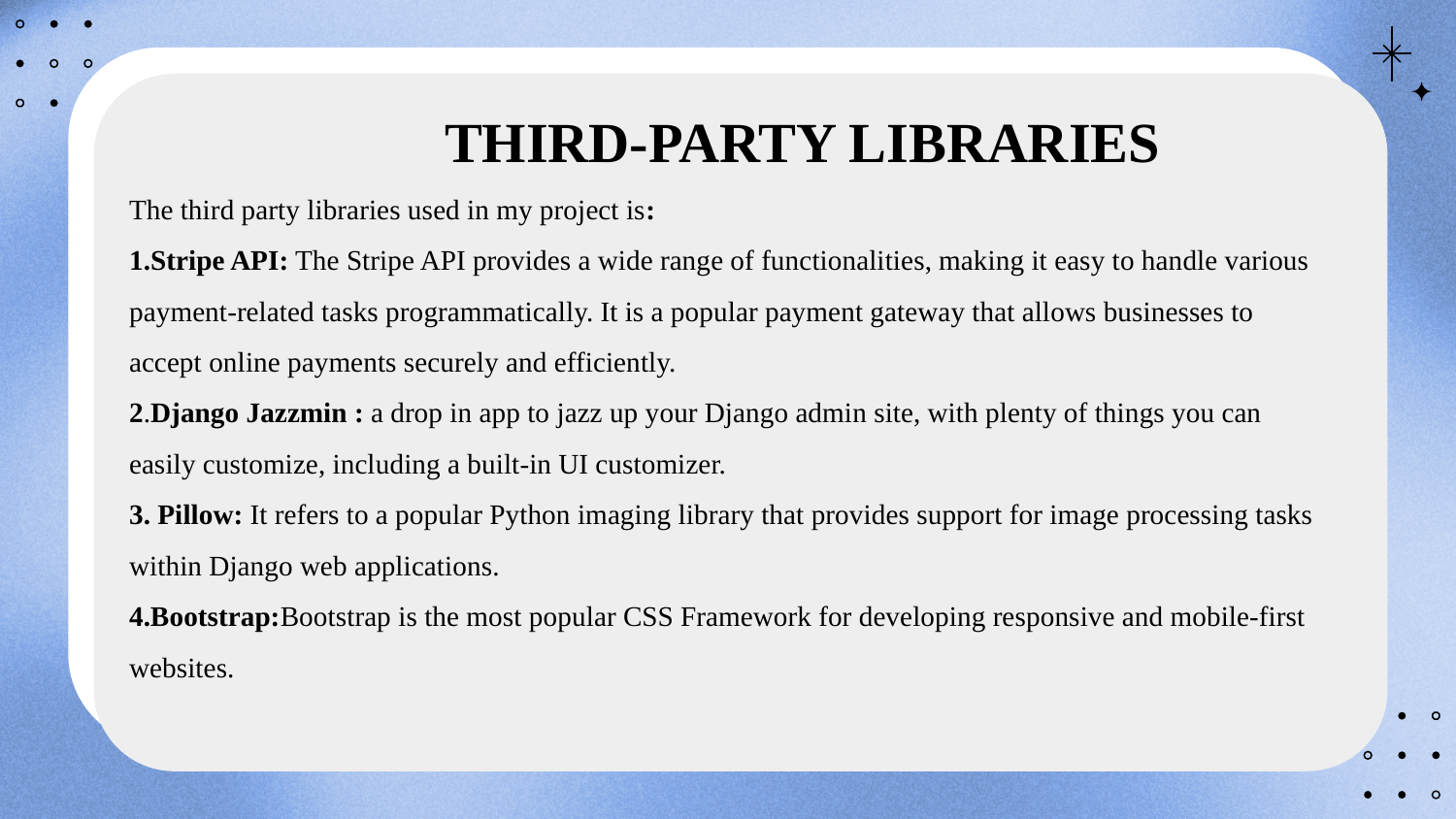

# THIRD-PARTY LIBRARIES The third party libraries used in my project is: 1.Stripe API: The Stripe API provides a wide range of functionalities, making it easy to handle various payment-related tasks programmatically. It is a popular payment gateway that allows businesses to accept online payments securely and efficiently. 2.Django Jazzmin : a drop in app to jazz up your Django admin site, with plenty of things you can easily customize, including a built-in UI customizer. 3. Pillow: It refers to a popular Python imaging library that provides support for image processing tasks within Django web applications. 4.Bootstrap:Bootstrap is the most popular CSS Framework for developing responsive and mobile-first websites.